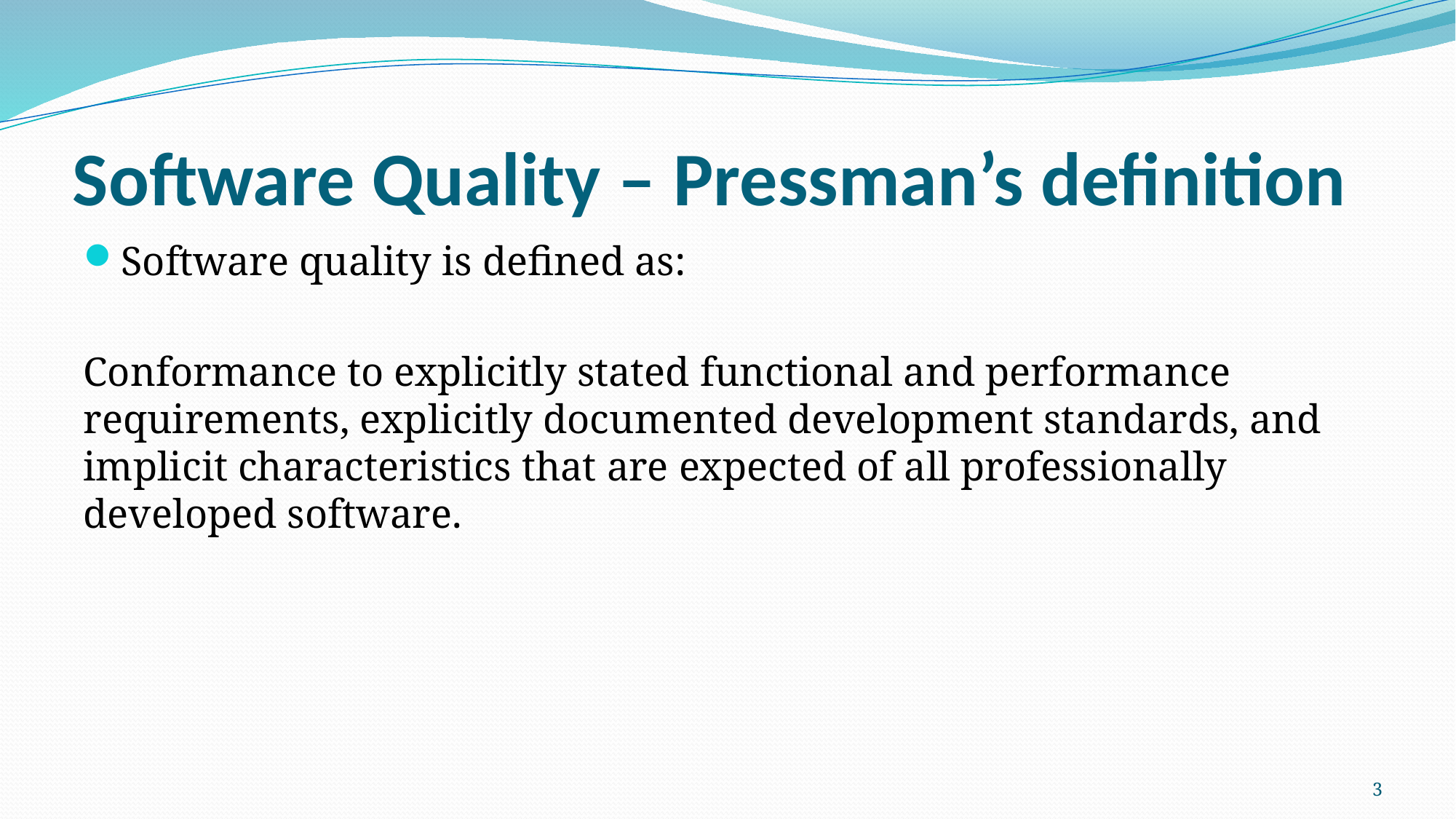

# Software Quality – Pressman’s definition
Software quality is defined as:

Conformance to explicitly stated functional and performance requirements, explicitly documented development standards, and implicit characteristics that are expected of all professionally developed software.
3